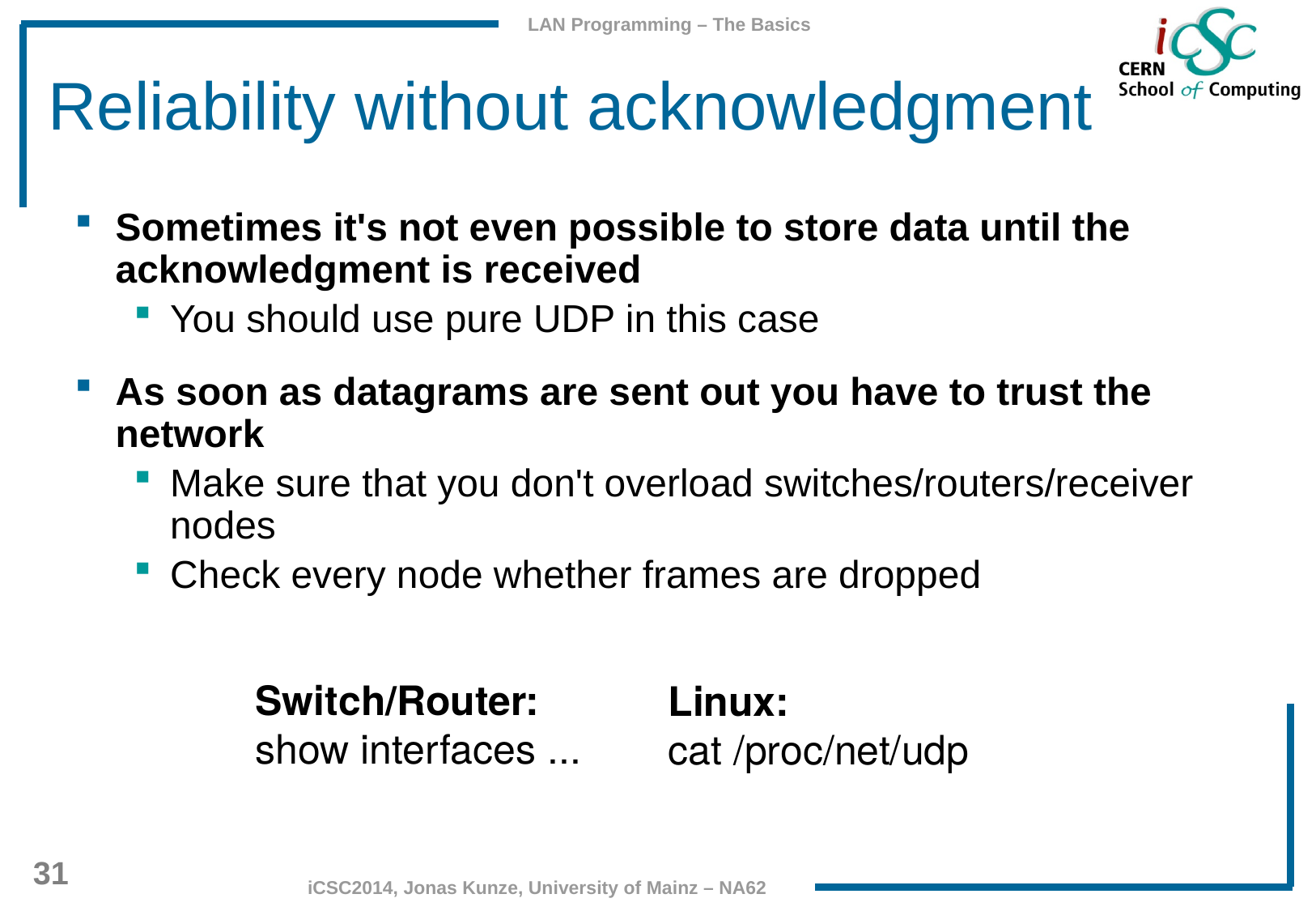

# Reliability without acknowledgment
Sometimes it's not even possible to store data until the acknowledgment is received
You should use pure UDP in this case
As soon as datagrams are sent out you have to trust the network
Make sure that you don't overload switches/routers/receiver nodes
Check every node whether frames are dropped

Switch/Router:
show interfaces ...
Linux:
cat /proc/net/udp